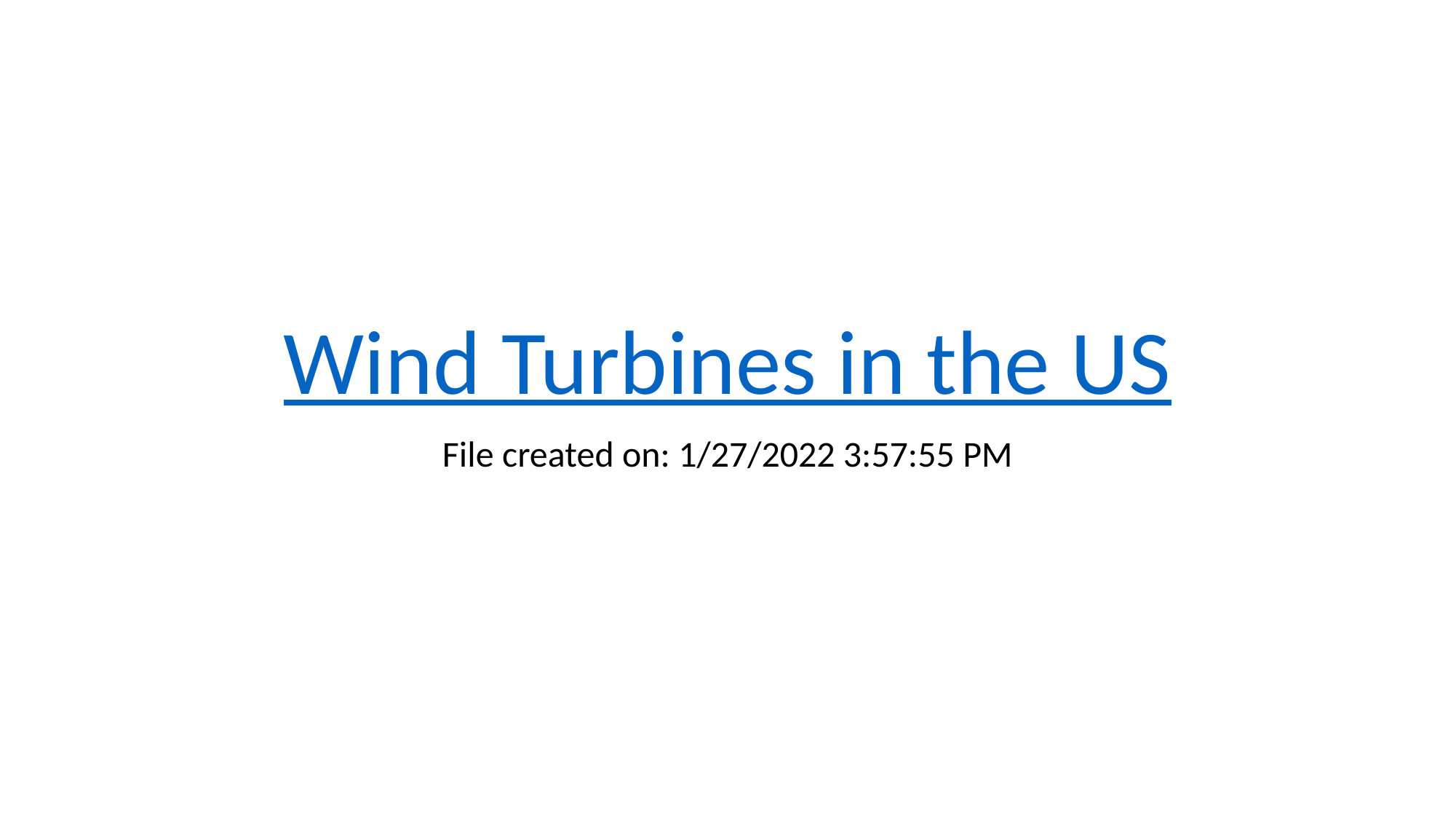

# Wind Turbines in the US
File created on: 1/27/2022 3:57:55 PM